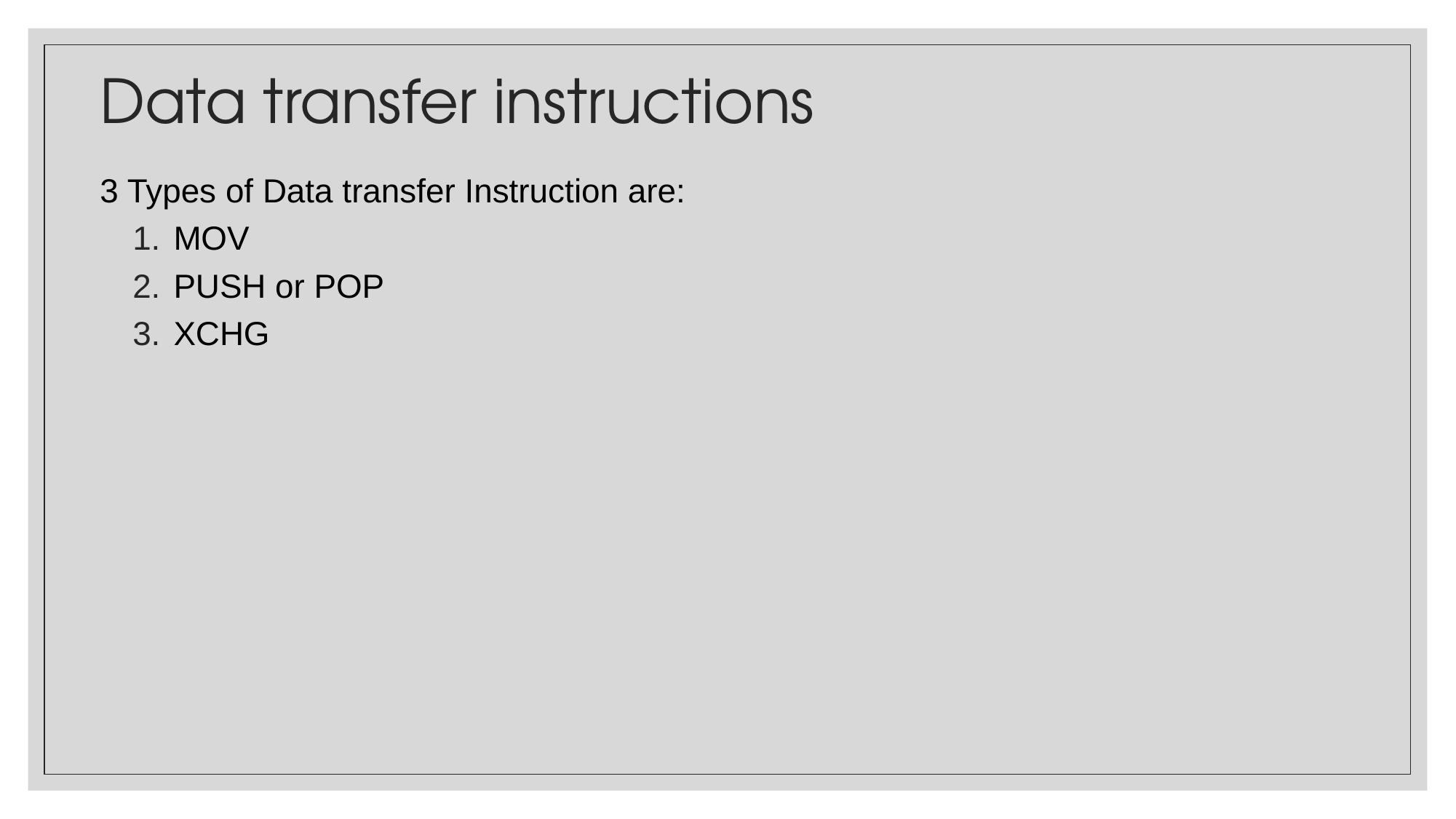

# Data transfer instructions
3 Types of Data transfer Instruction are:
MOV
PUSH or POP
XCHG